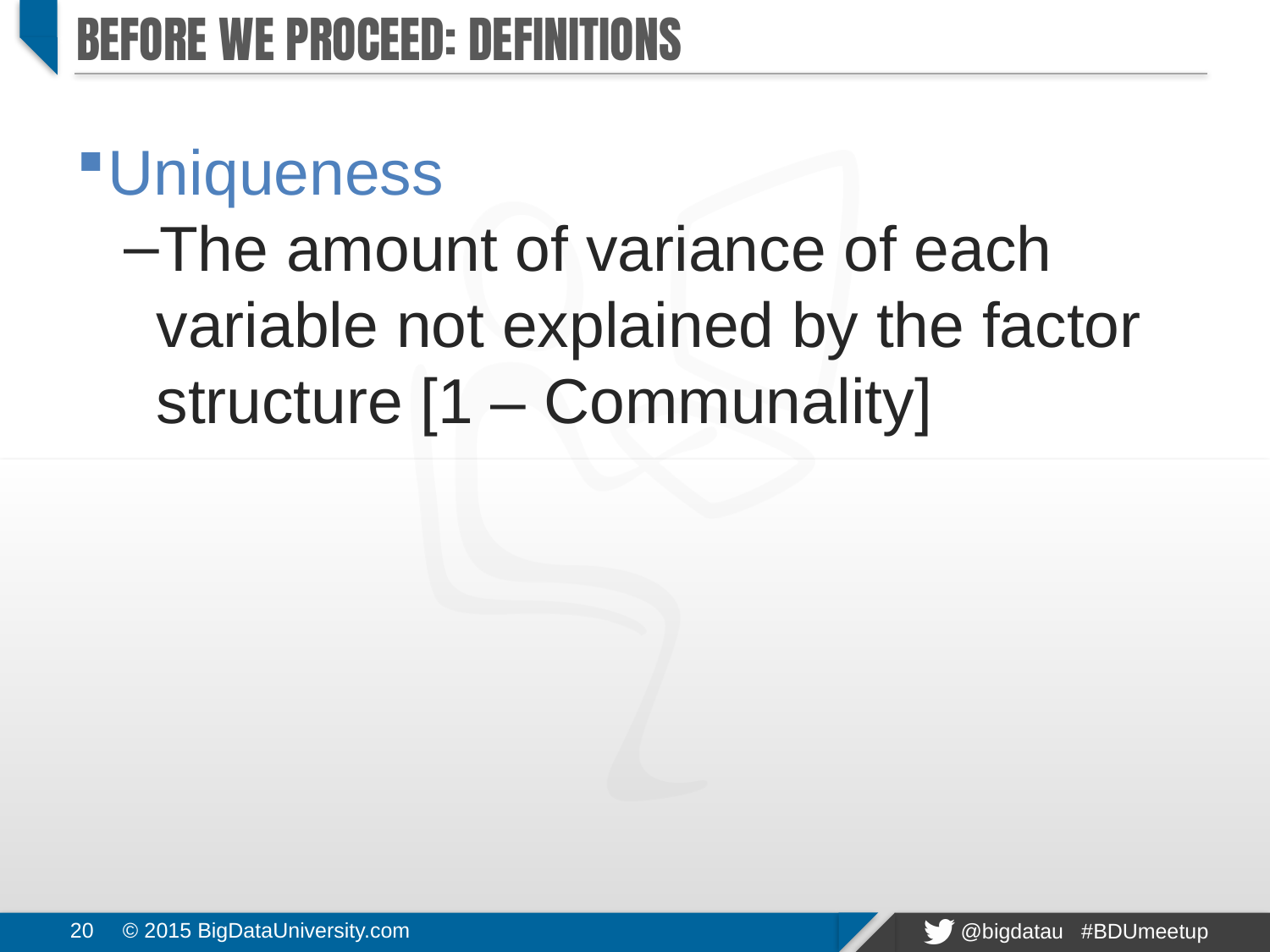

# Before We Proceed: Definitions
Uniqueness
The amount of variance of each variable not explained by the factor structure [1 – Communality]

20
© 2015 BigDataUniversity.com